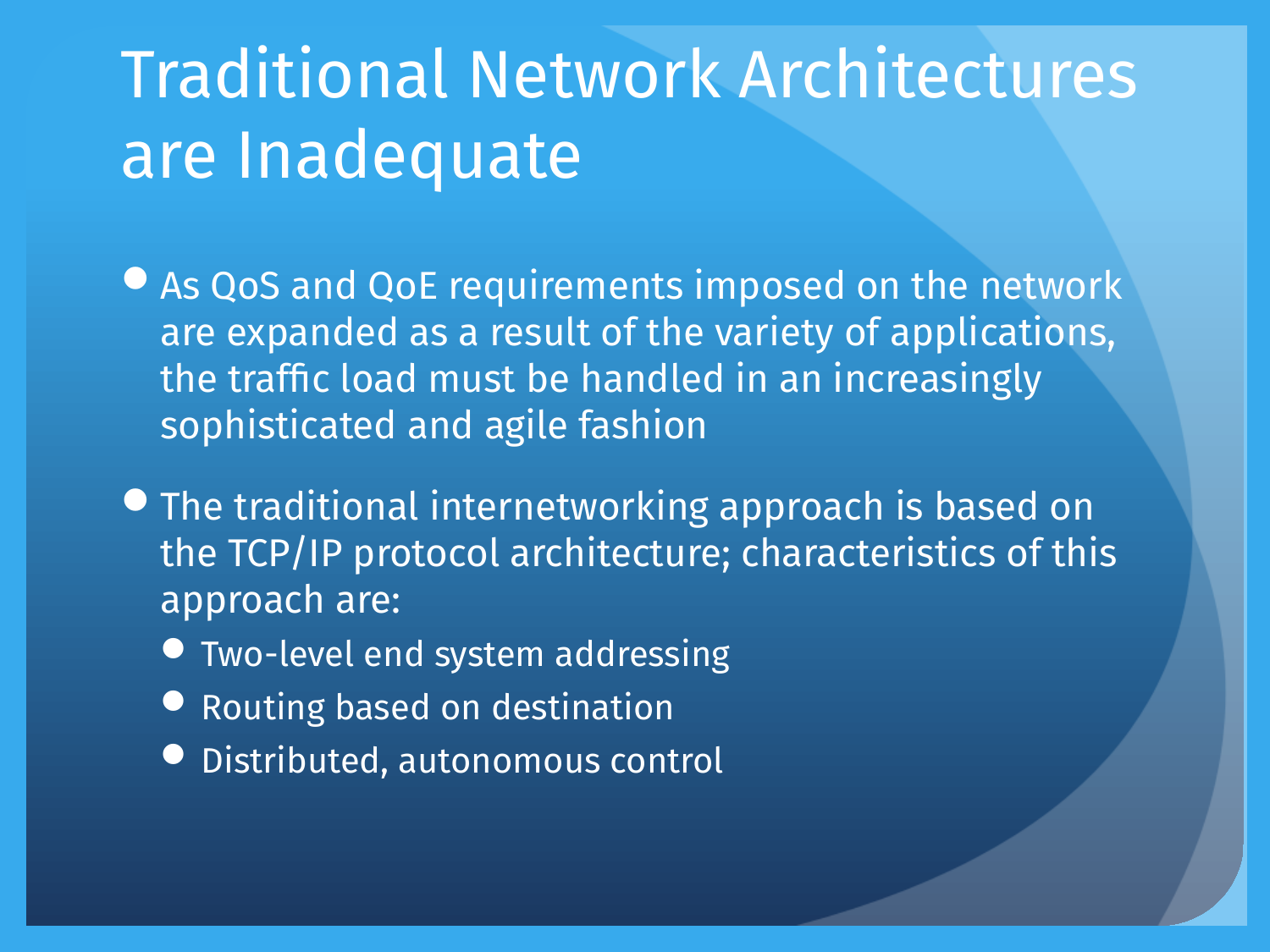

# Traditional Network Architectures are Inadequate
As QoS and QoE requirements imposed on the network are expanded as a result of the variety of applications, the traffic load must be handled in an increasingly sophisticated and agile fashion
The traditional internetworking approach is based on the TCP/IP protocol architecture; characteristics of this approach are:
Two-level end system addressing
Routing based on destination
Distributed, autonomous control